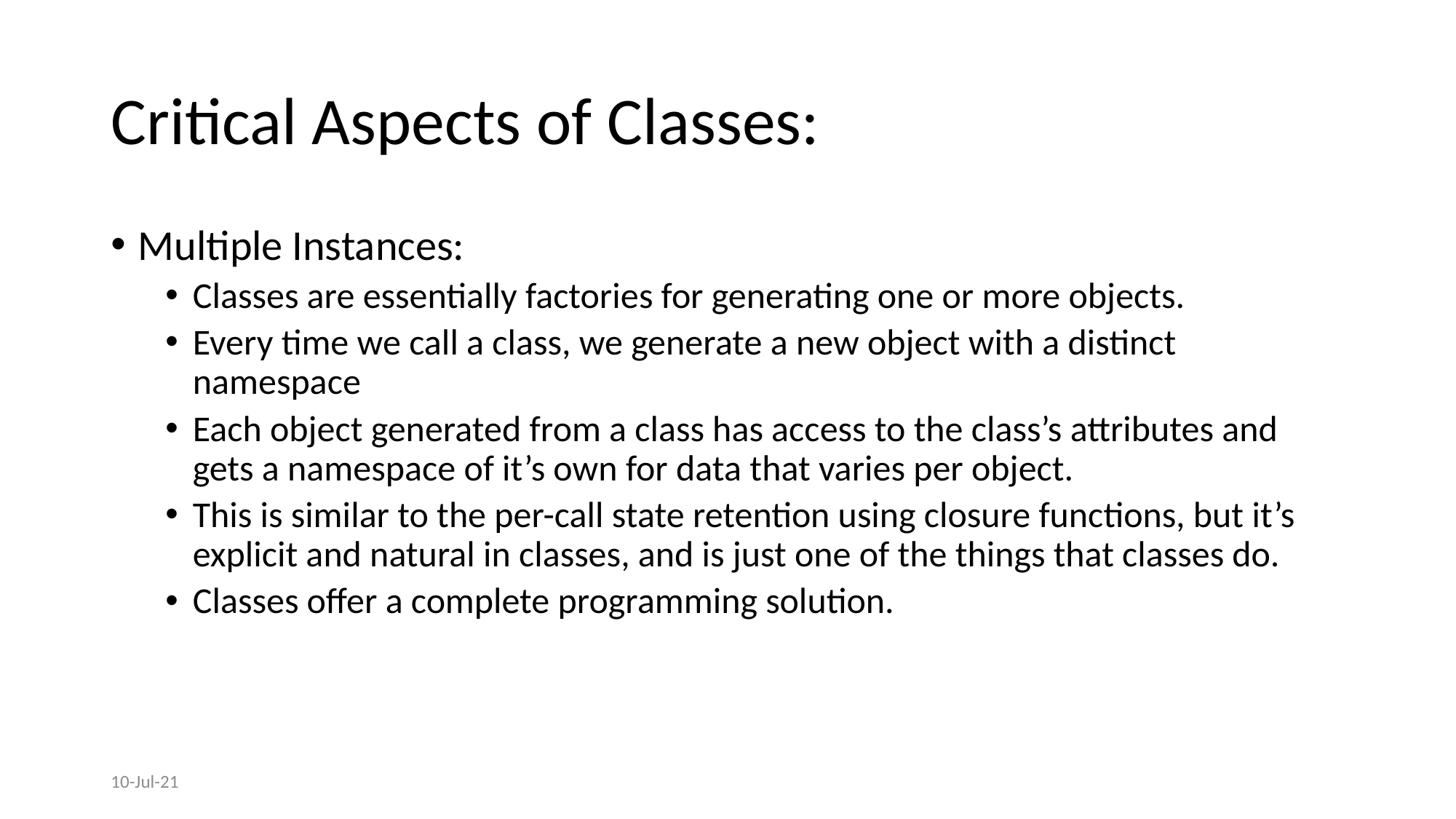

# Critical Aspects of Classes:
Multiple Instances:
Classes are essentially factories for generating one or more objects.
Every time we call a class, we generate a new object with a distinct namespace
Each object generated from a class has access to the class’s attributes and gets a namespace of it’s own for data that varies per object.
This is similar to the per-call state retention using closure functions, but it’s explicit and natural in classes, and is just one of the things that classes do.
Classes offer a complete programming solution.
10-Jul-21